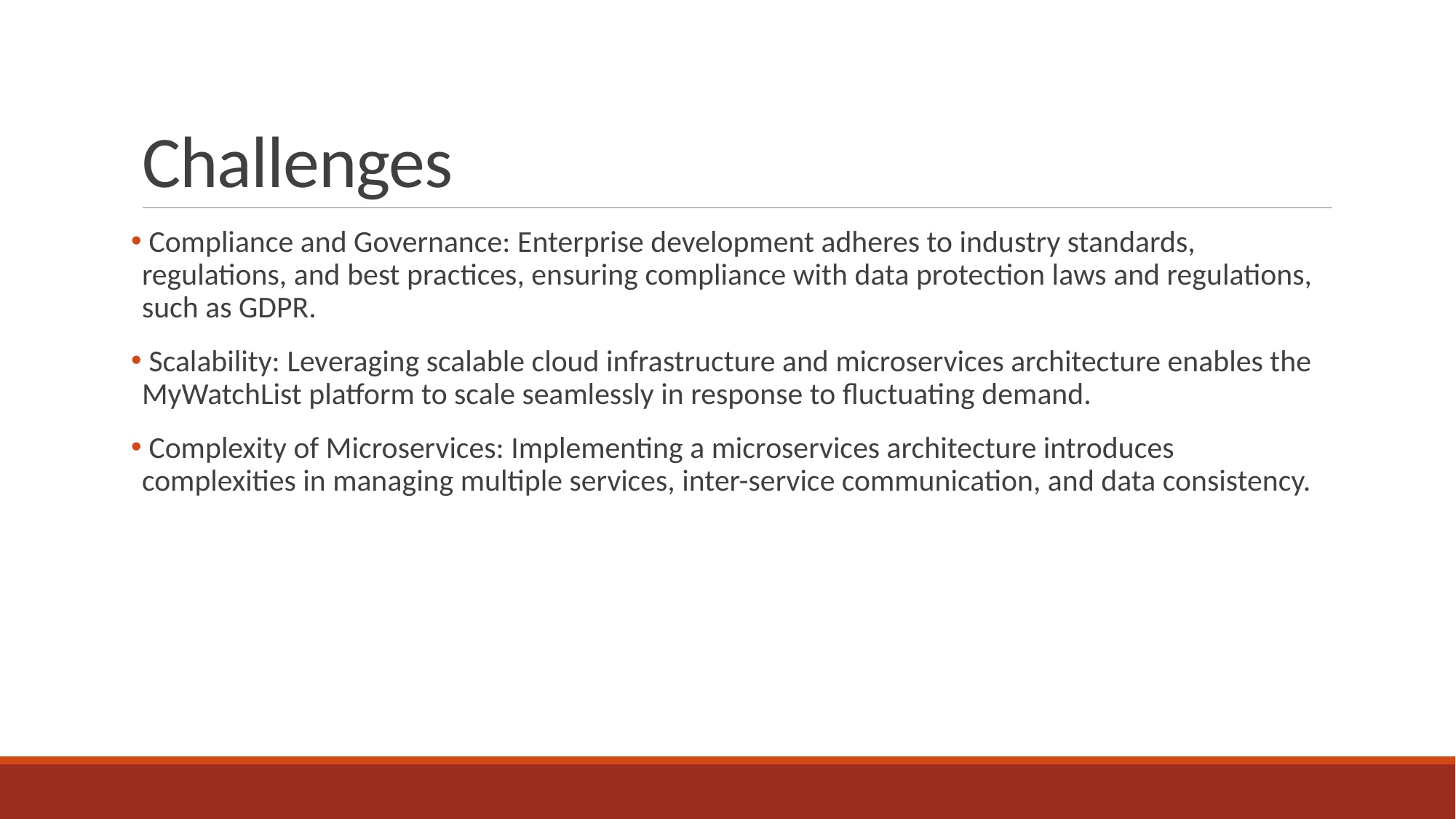

# Challenges
 Compliance and Governance: Enterprise development adheres to industry standards, regulations, and best practices, ensuring compliance with data protection laws and regulations, such as GDPR.
 Scalability: Leveraging scalable cloud infrastructure and microservices architecture enables the MyWatchList platform to scale seamlessly in response to fluctuating demand.
 Complexity of Microservices: Implementing a microservices architecture introduces complexities in managing multiple services, inter-service communication, and data consistency.